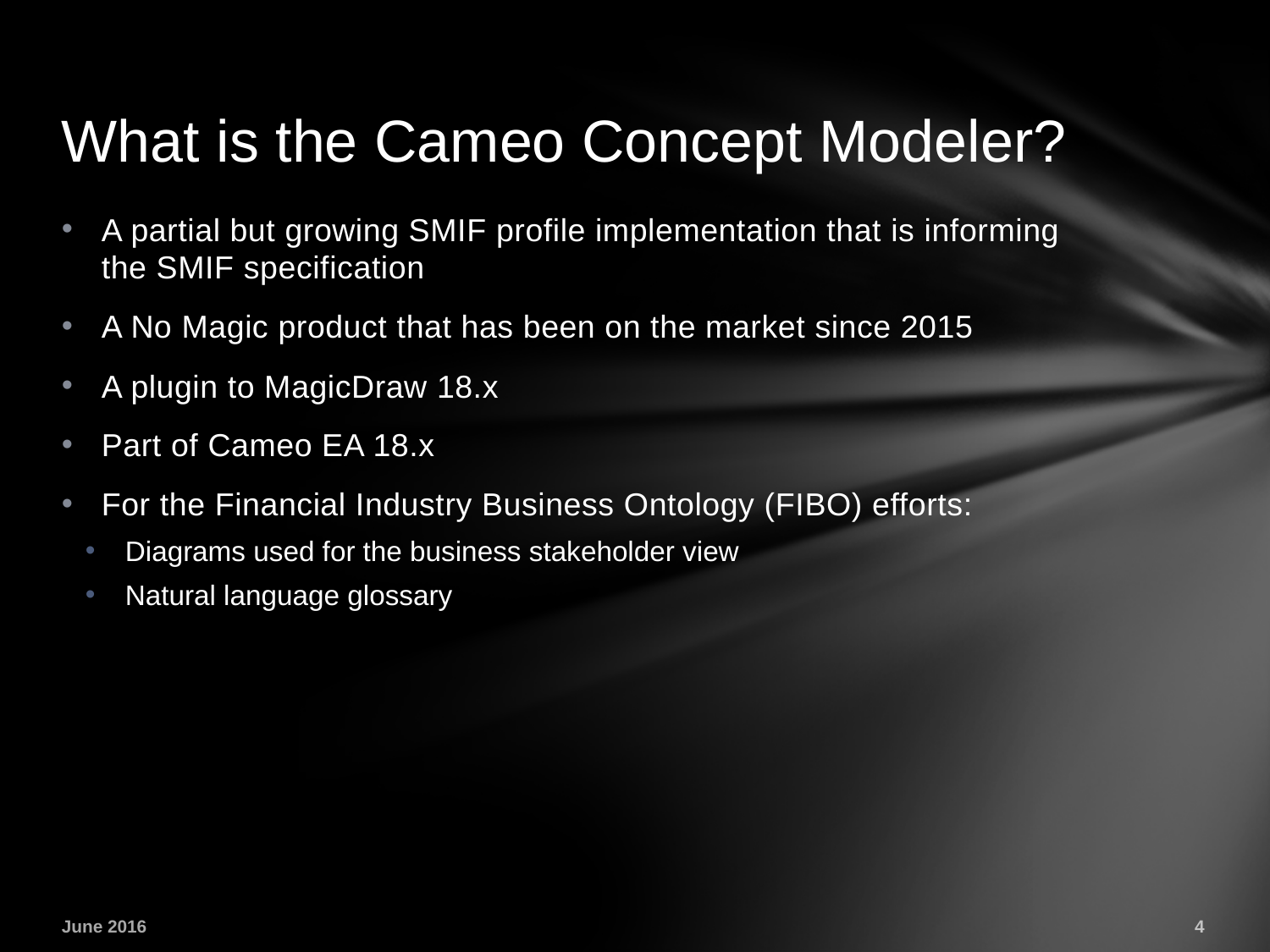

# What is the Cameo Concept Modeler?
A partial but growing SMIF profile implementation that is informing the SMIF specification
A No Magic product that has been on the market since 2015
A plugin to MagicDraw 18.x
Part of Cameo EA 18.x
For the Financial Industry Business Ontology (FIBO) efforts:
Diagrams used for the business stakeholder view
Natural language glossary

June 2016

4